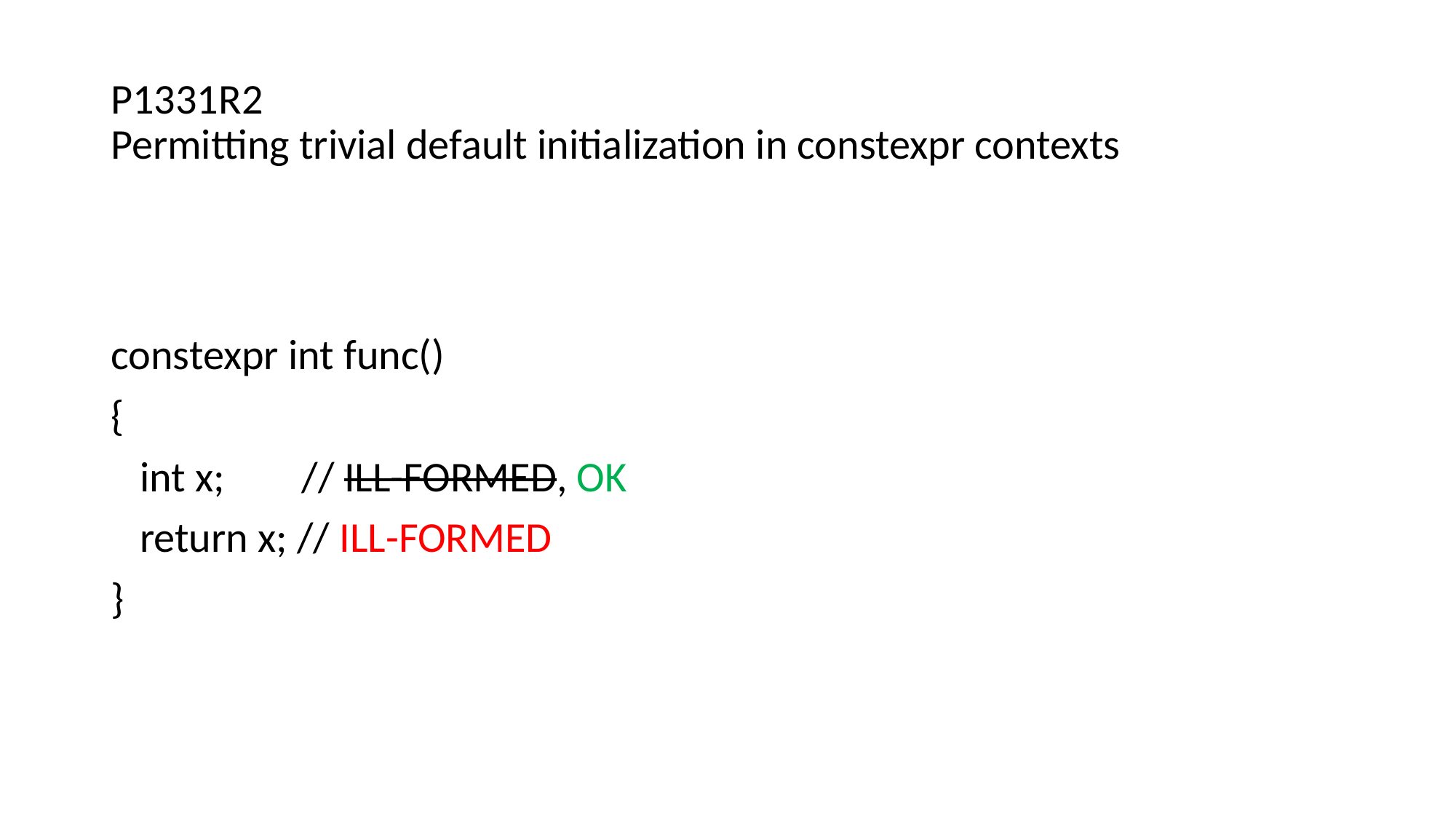

# P1331R2 Permitting trivial default initialization in constexpr contexts
constexpr int func()
{
   int x;        // ILL-FORMED, OK
   return x; // ILL-FORMED
}